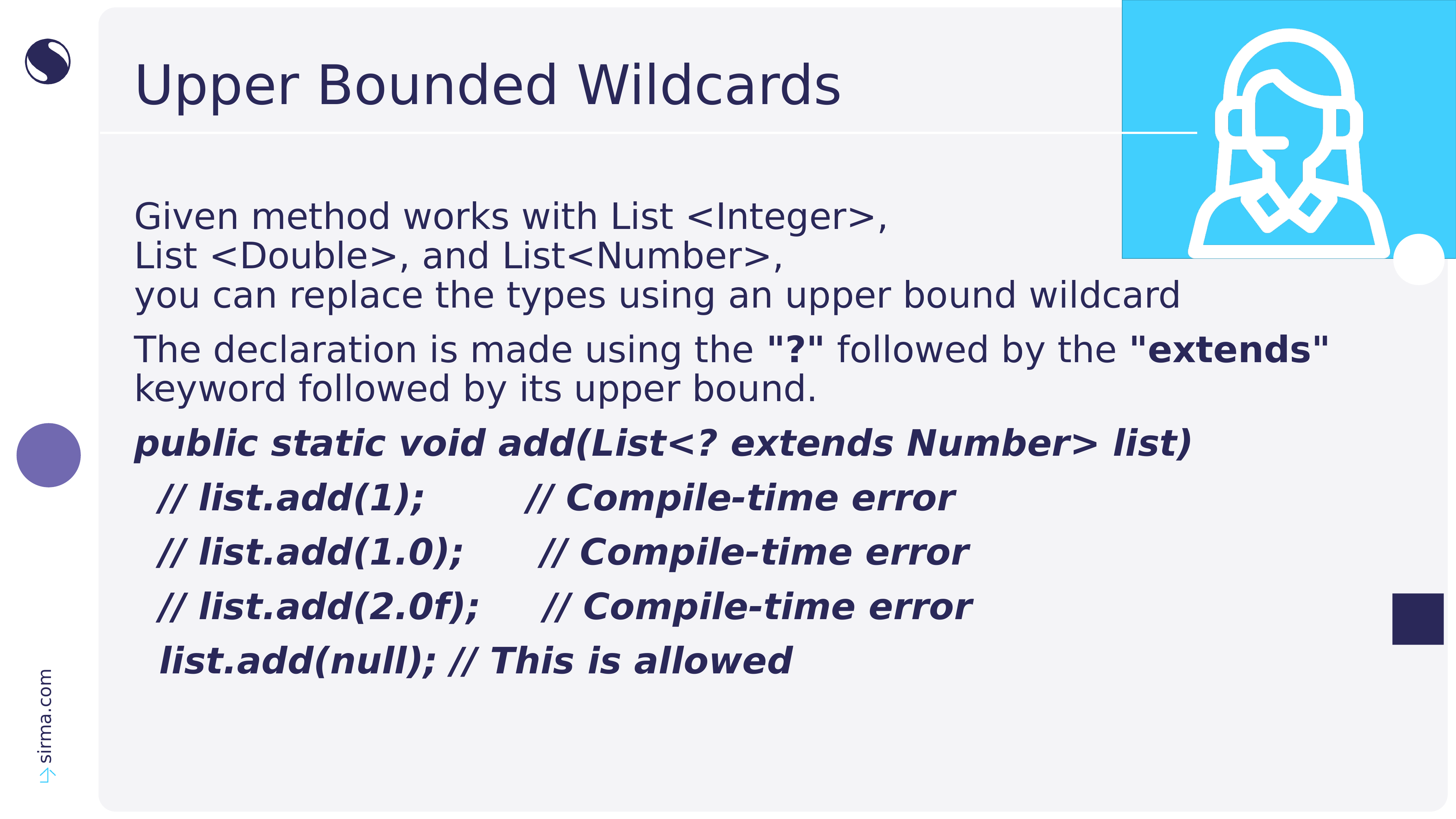

# Upper Bounded Wildcards
Given method works with List <Integer>,
List <Double>, and List<Number>,
you can replace the types using an upper bound wildcard
The declaration is made using the "?" followed by the "extends" keyword followed by its upper bound.
public static void add(List<? extends Number> list)
  // list.add(1);        // Compile-time error
  // list.add(1.0);      // Compile-time error
  // list.add(2.0f);     // Compile-time error
  list.add(null); // This is allowed